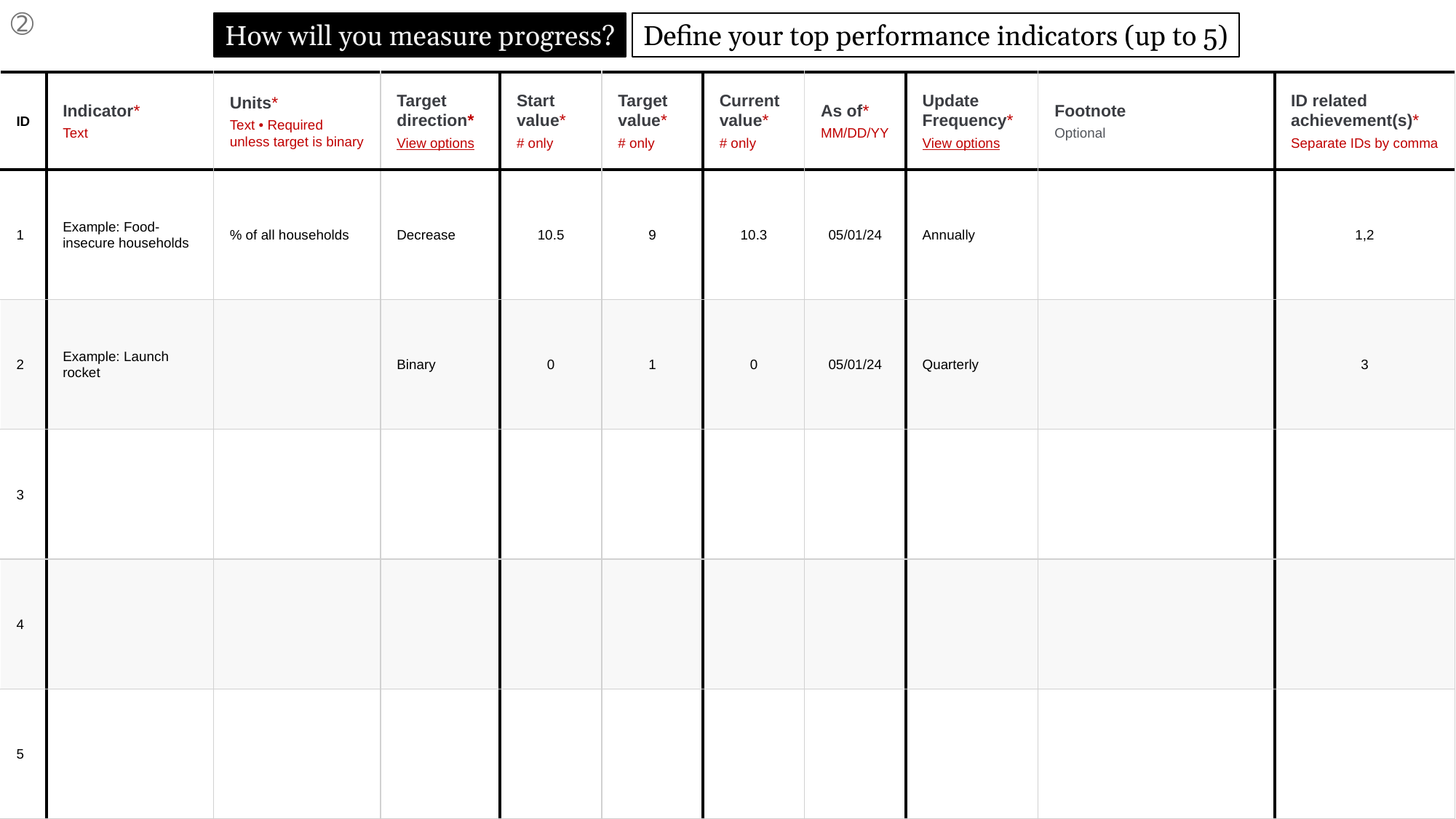

| ID | Indicator\* Text | Units\* Text • Required unless target is binary | Target direction\* View options | Start value\* # only | Target value\* # only | Current value\* # only | As of\* MM/DD/YY | Update Frequency\* View options | Footnote Optional | ID related achievement(s)\* Separate IDs by comma |
| --- | --- | --- | --- | --- | --- | --- | --- | --- | --- | --- |
| 1 | Example: Food-insecure households | % of all households | Decrease | 10.5 | 9 | 10.3 | 05/01/24 | Annually |  | 1,2 |
| 2 | Example: Launch rocket |  | Binary | 0 | 1 | 0 | 05/01/24 | Quarterly |  | 3 |
| 3 |  |  |  |  |  |  |  |  |  |  |
| 4 |  |  |  |  |  |  |  |  |  |  |
| 5 |  |  |  |  |  |  |  |  |  |  |